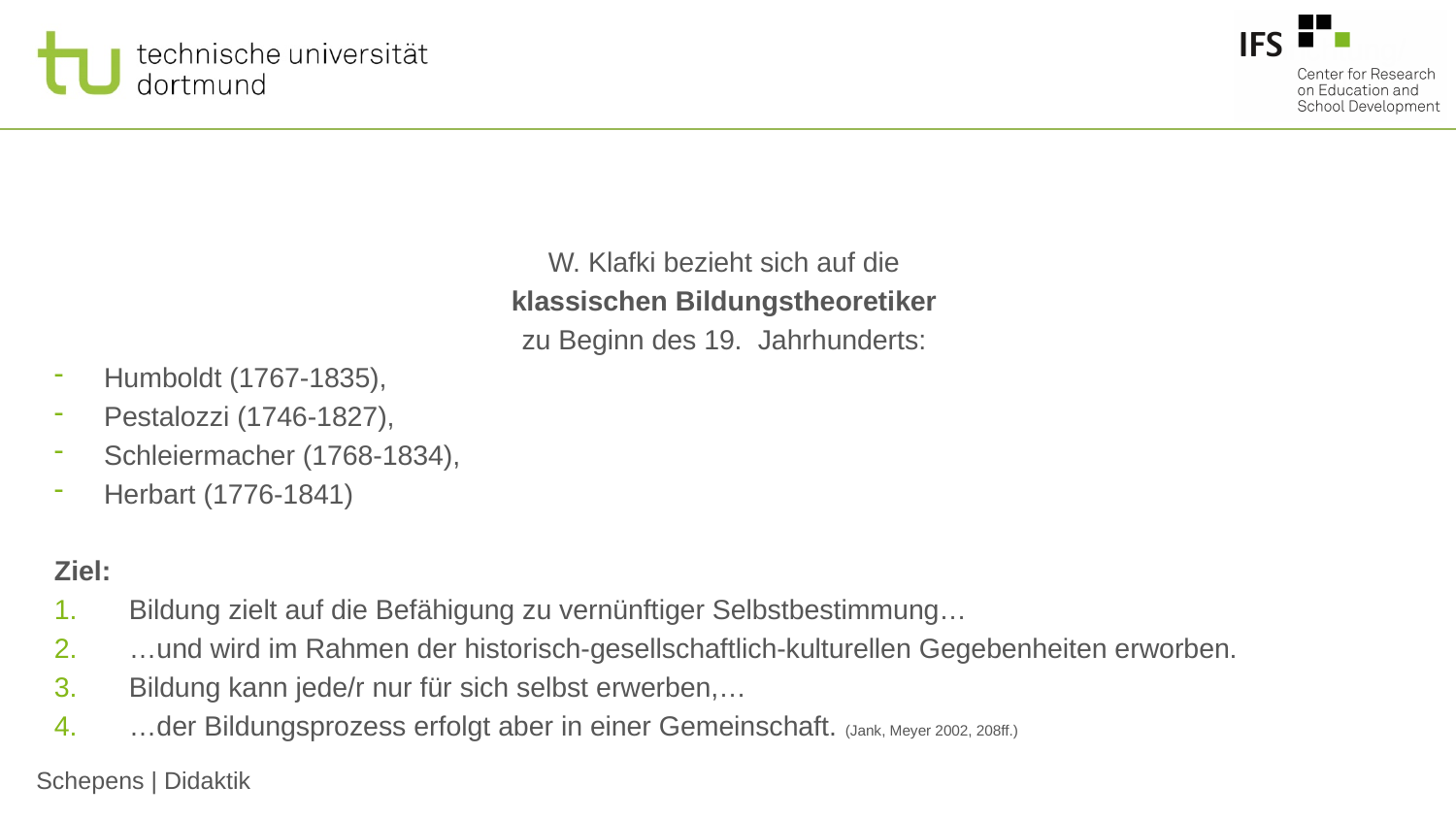

#
W. Klafki bezieht sich auf die
klassischen Bildungstheoretiker
zu Beginn des 19.  Jahrhunderts:
Humboldt (1767-1835),
Pestalozzi (1746-1827),
Schleiermacher (1768-1834),
Herbart (1776-1841)

Ziel:
Bildung zielt auf die Befähigung zu vernünftiger Selbstbestimmung…
…und wird im Rahmen der historisch-gesellschaftlich-kulturellen Gegebenheiten erworben.
Bildung kann jede/r nur für sich selbst erwerben,…
…der Bildungsprozess erfolgt aber in einer Gemeinschaft. (Jank, Meyer 2002, 208ff.)